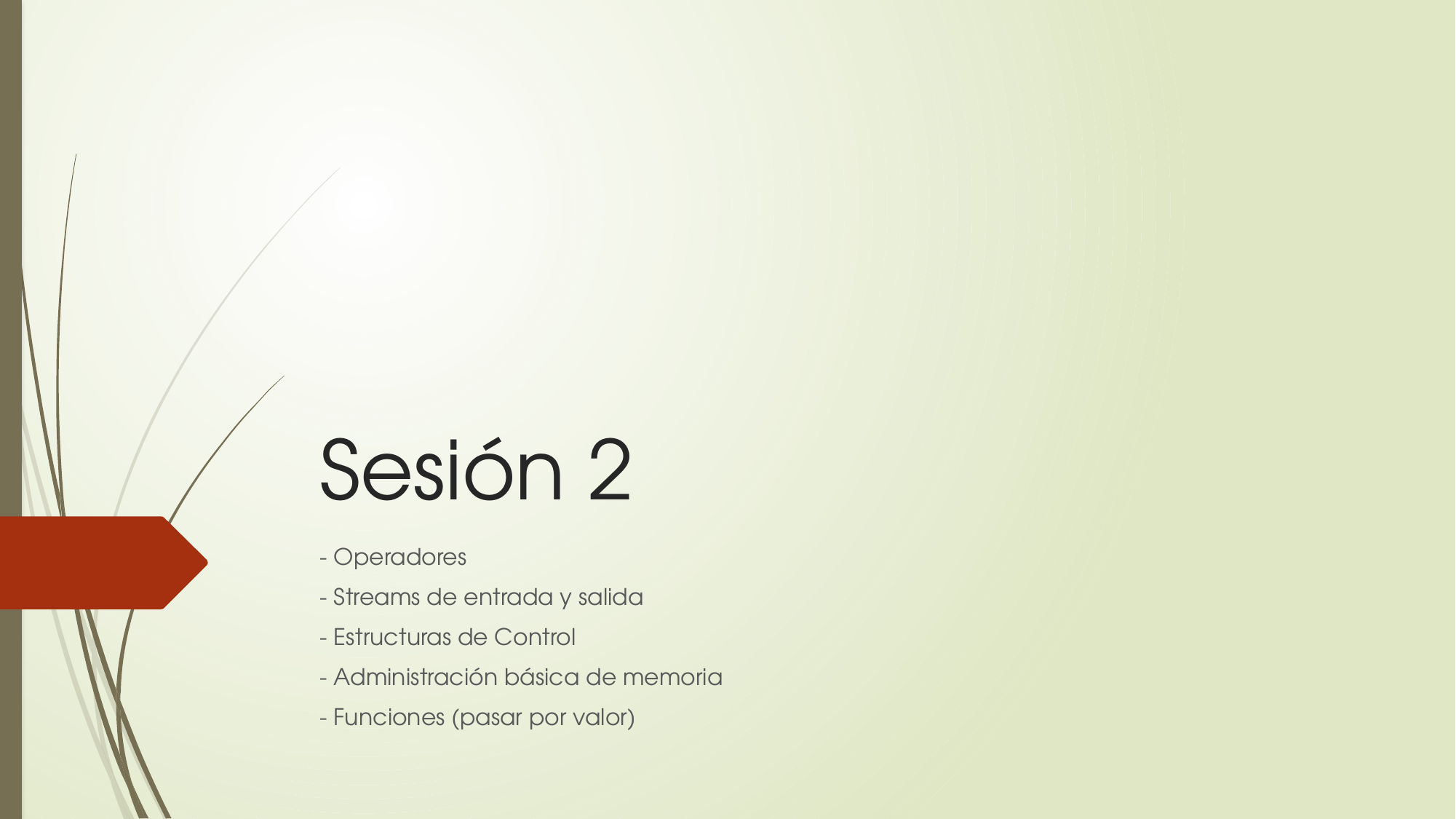

# Sesión 2
- Operadores
- Streams de entrada y salida
- Estructuras de Control
- Administración básica de memoria
- Funciones (pasar por valor)